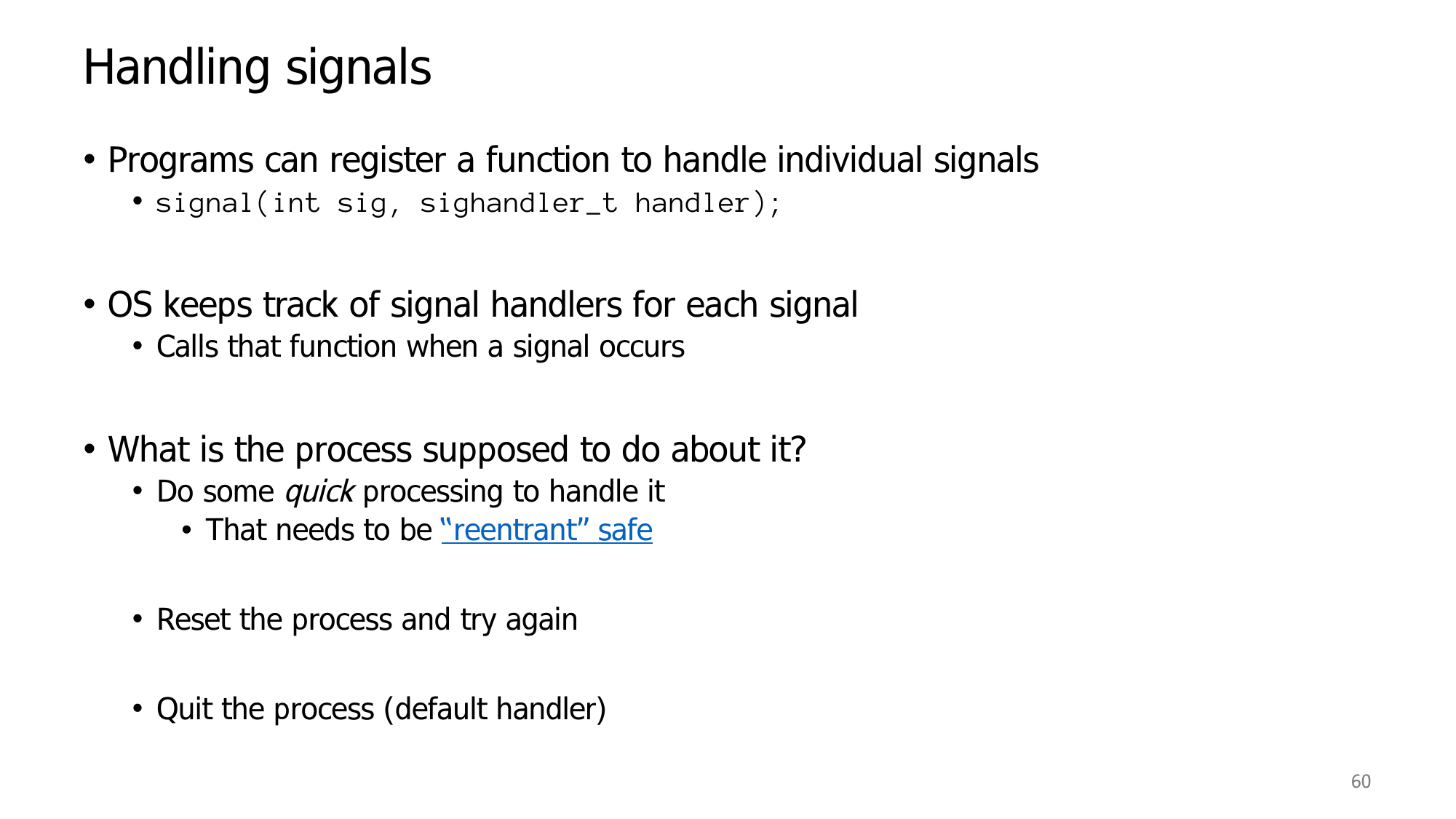

# Handling signals
Programs can register a function to handle individual signals
signal(int sig, sighandler_t handler);

OS keeps track of signal handlers for each signal
Calls that function when a signal occurs

What is the process supposed to do about it?
Do some quick processing to handle it
That needs to be “reentrant” safe

Reset the process and try again

Quit the process (default handler)
60